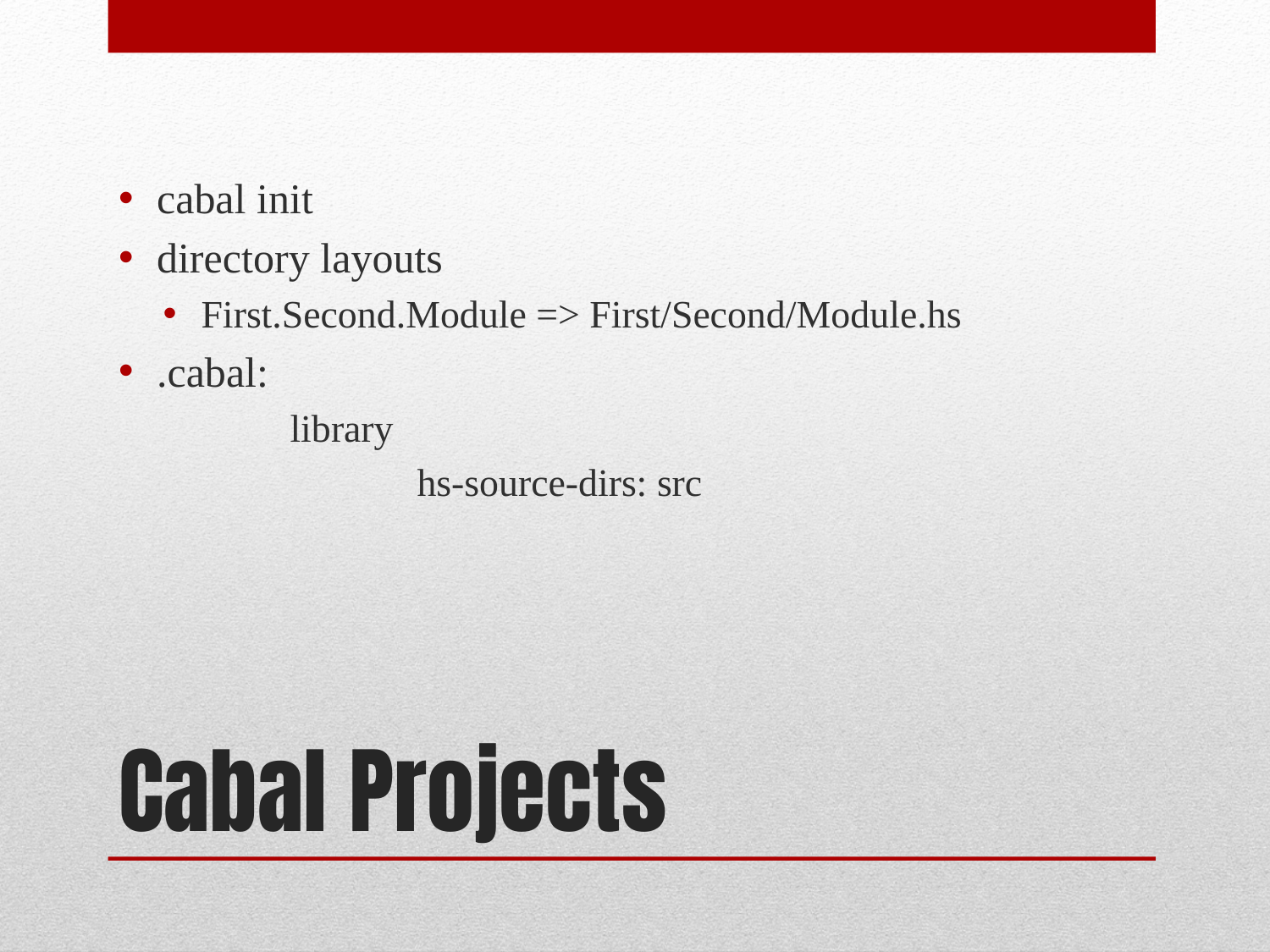

cabal init
directory layouts
First.Second.Module => First/Second/Module.hs
.cabal:
	library
		hs-source-dirs: src

# Cabal Projects